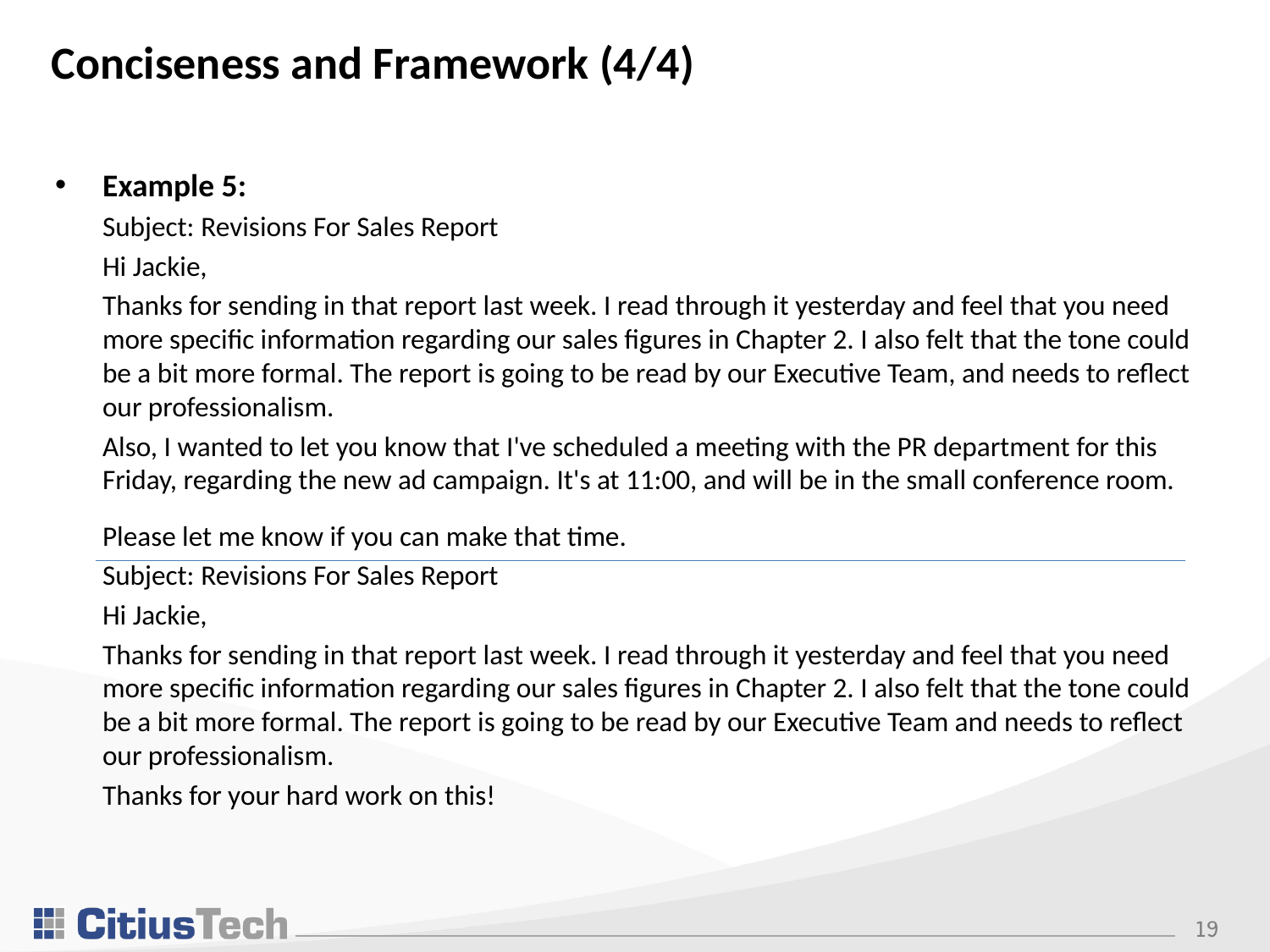

# Conciseness and Framework (4/4)
Example 5:
Subject: Revisions For Sales Report
Hi Jackie,
Thanks for sending in that report last week. I read through it yesterday and feel that you need more specific information regarding our sales figures in Chapter 2. I also felt that the tone could be a bit more formal. The report is going to be read by our Executive Team, and needs to reflect our professionalism.
Also, I wanted to let you know that I've scheduled a meeting with the PR department for this Friday, regarding the new ad campaign. It's at 11:00, and will be in the small conference room.
Please let me know if you can make that time.
Subject: Revisions For Sales Report
Hi Jackie,
Thanks for sending in that report last week. I read through it yesterday and feel that you need more specific information regarding our sales figures in Chapter 2. I also felt that the tone could be a bit more formal. The report is going to be read by our Executive Team and needs to reflect our professionalism.
Thanks for your hard work on this!